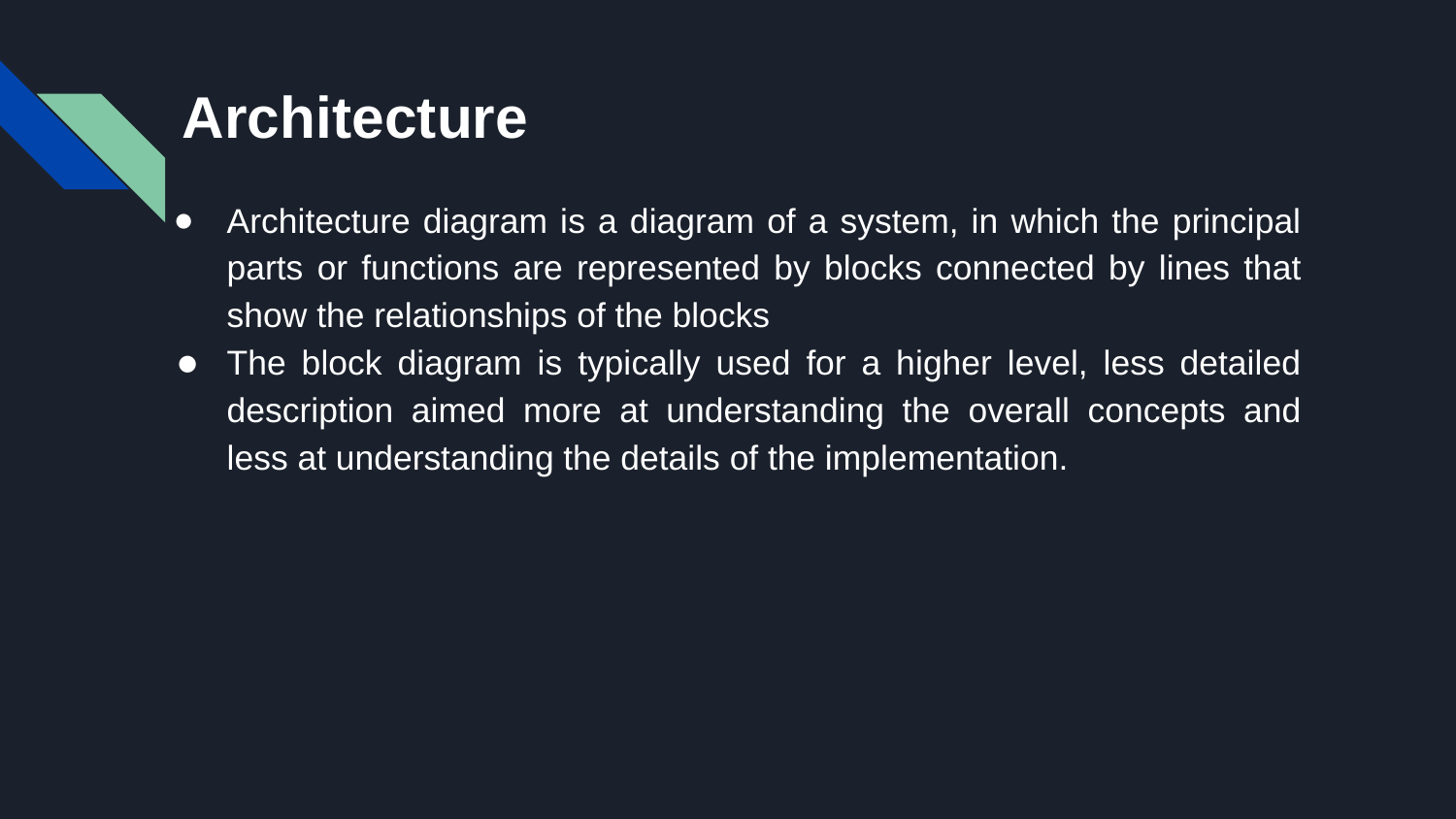

# Architecture
Architecture diagram is a diagram of a system, in which the principal parts or functions are represented by blocks connected by lines that show the relationships of the blocks
The block diagram is typically used for a higher level, less detailed description aimed more at understanding the overall concepts and less at understanding the details of the implementation.